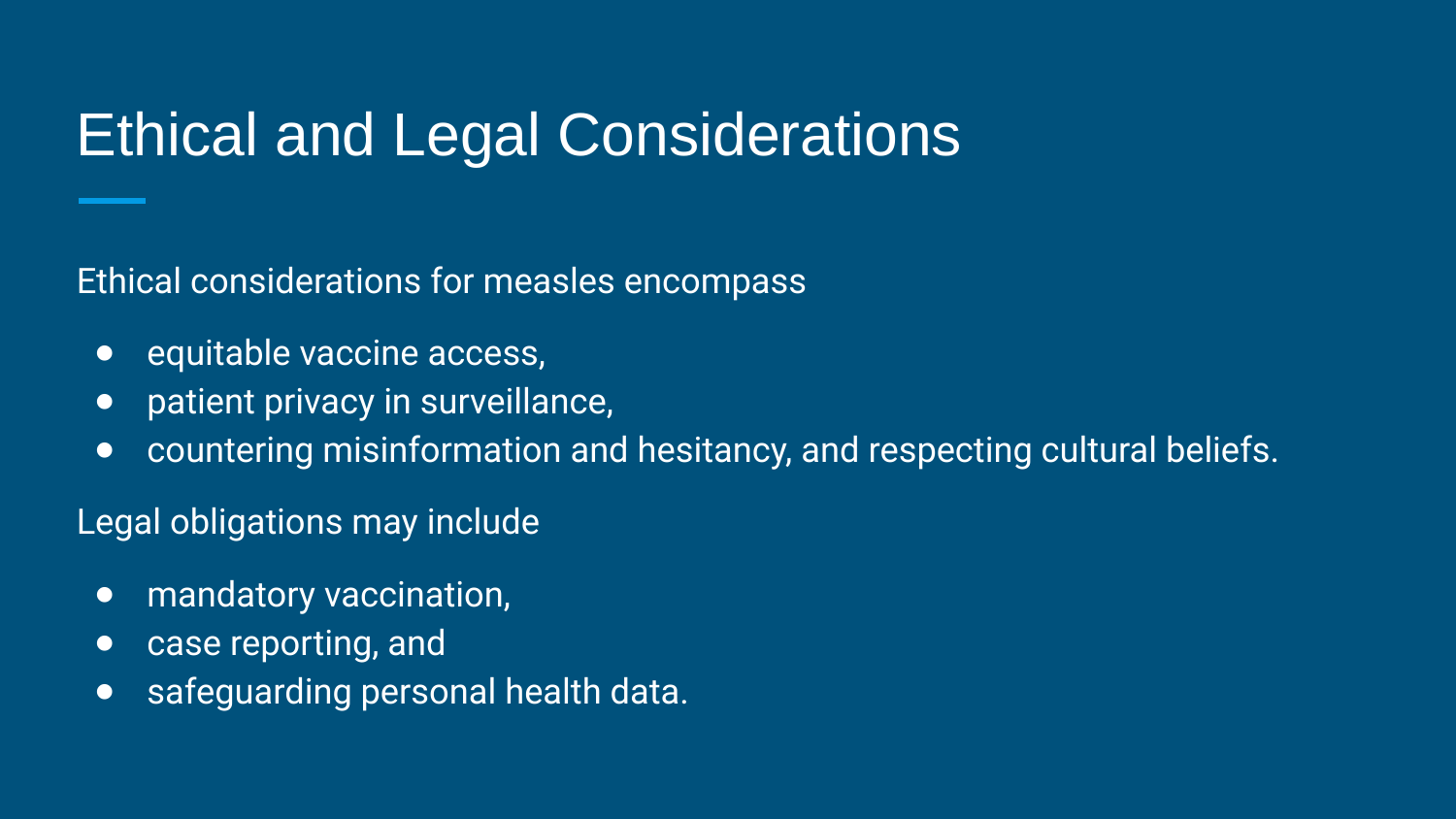

# Ethical and Legal Considerations
Ethical considerations for measles encompass
equitable vaccine access,
patient privacy in surveillance,
countering misinformation and hesitancy, and respecting cultural beliefs.
Legal obligations may include
mandatory vaccination,
case reporting, and
safeguarding personal health data.